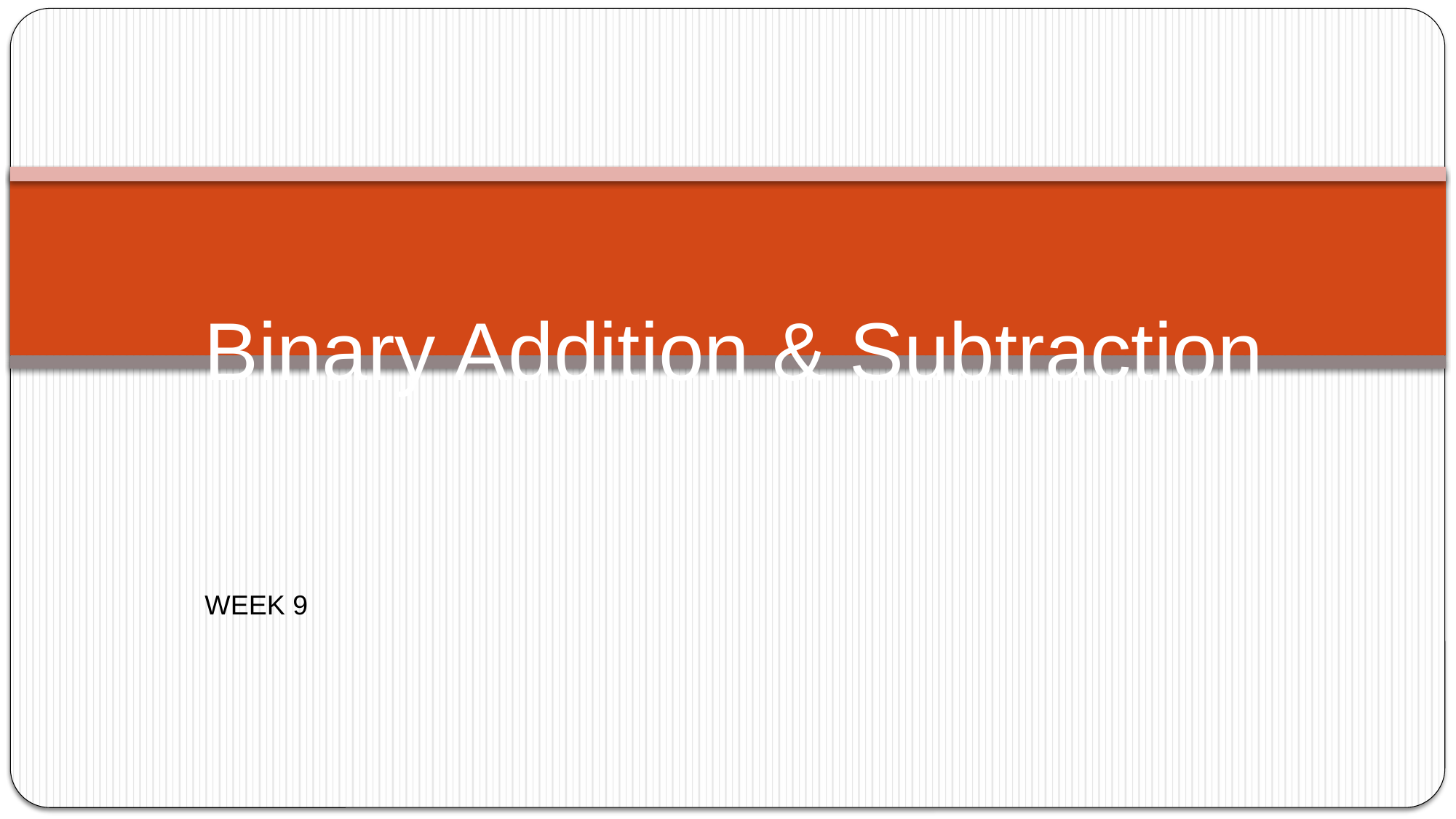

# Binary Addition & Subtraction
WEEK 9